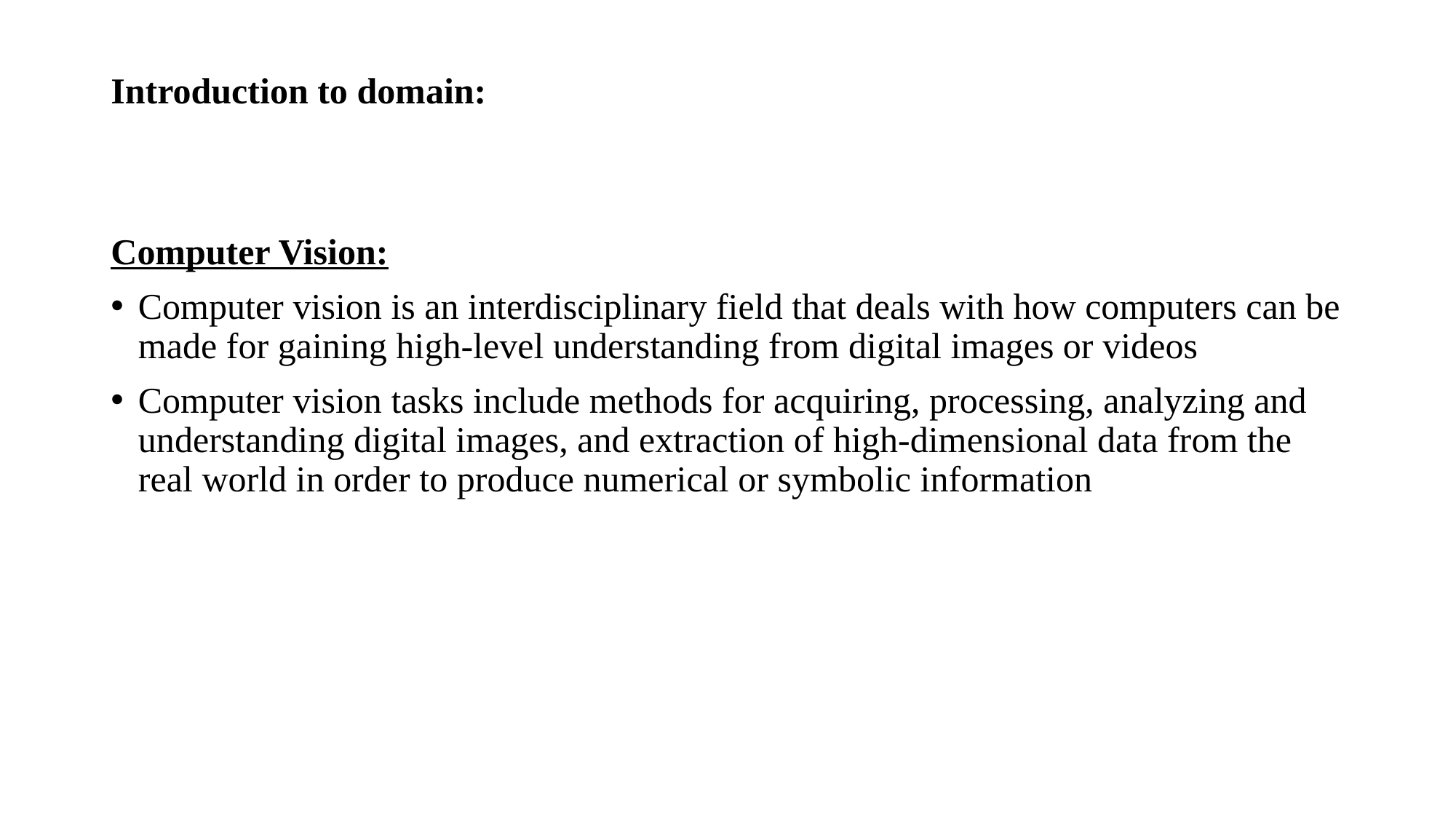

# Introduction to domain:

Computer Vision:
Computer vision is an interdisciplinary field that deals with how computers can be made for gaining high-level understanding from digital images or videos
Computer vision tasks include methods for acquiring, processing, analyzing and understanding digital images, and extraction of high-dimensional data from the real world in order to produce numerical or symbolic information